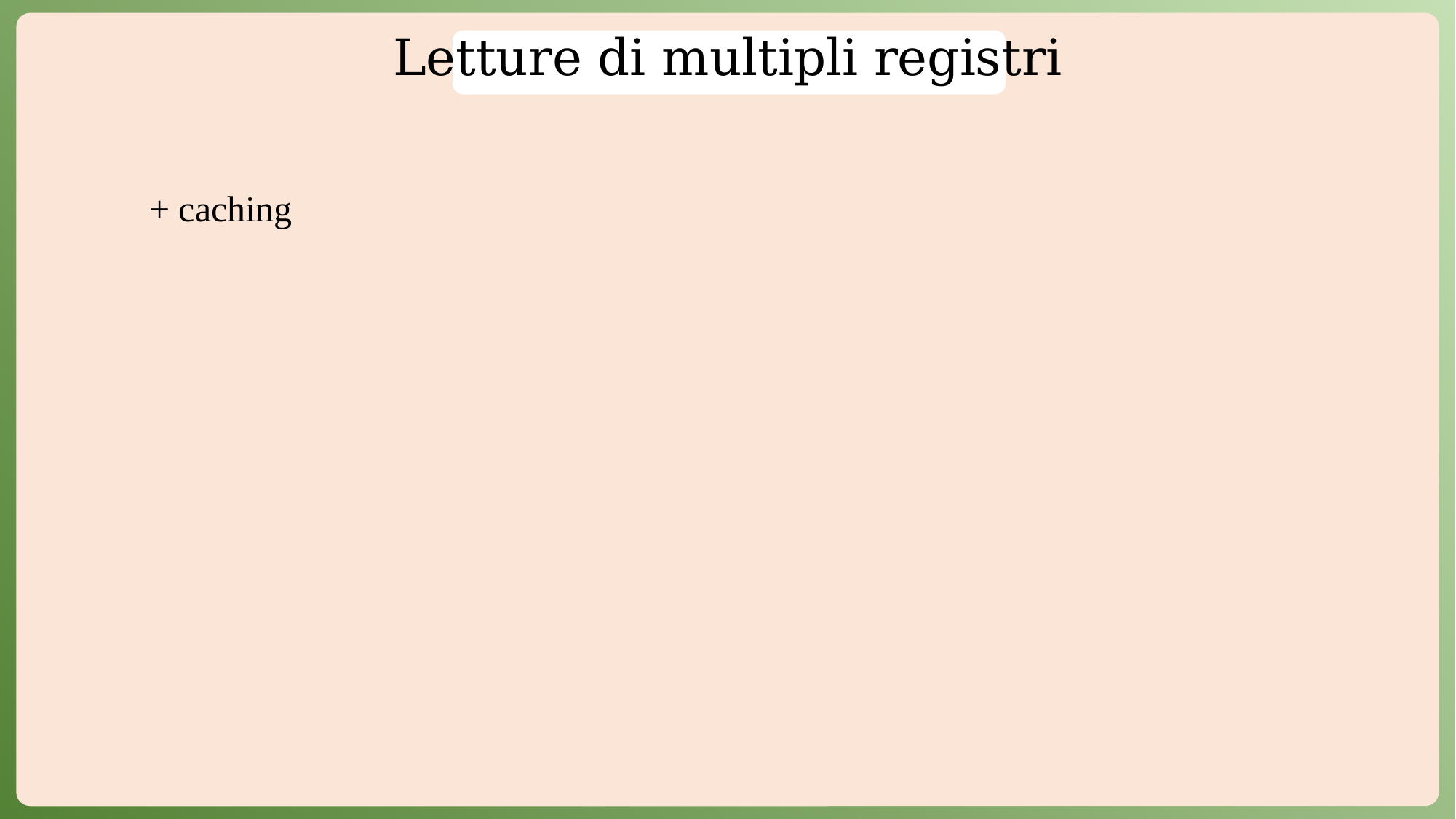

# Letture di multipli registri

+ caching